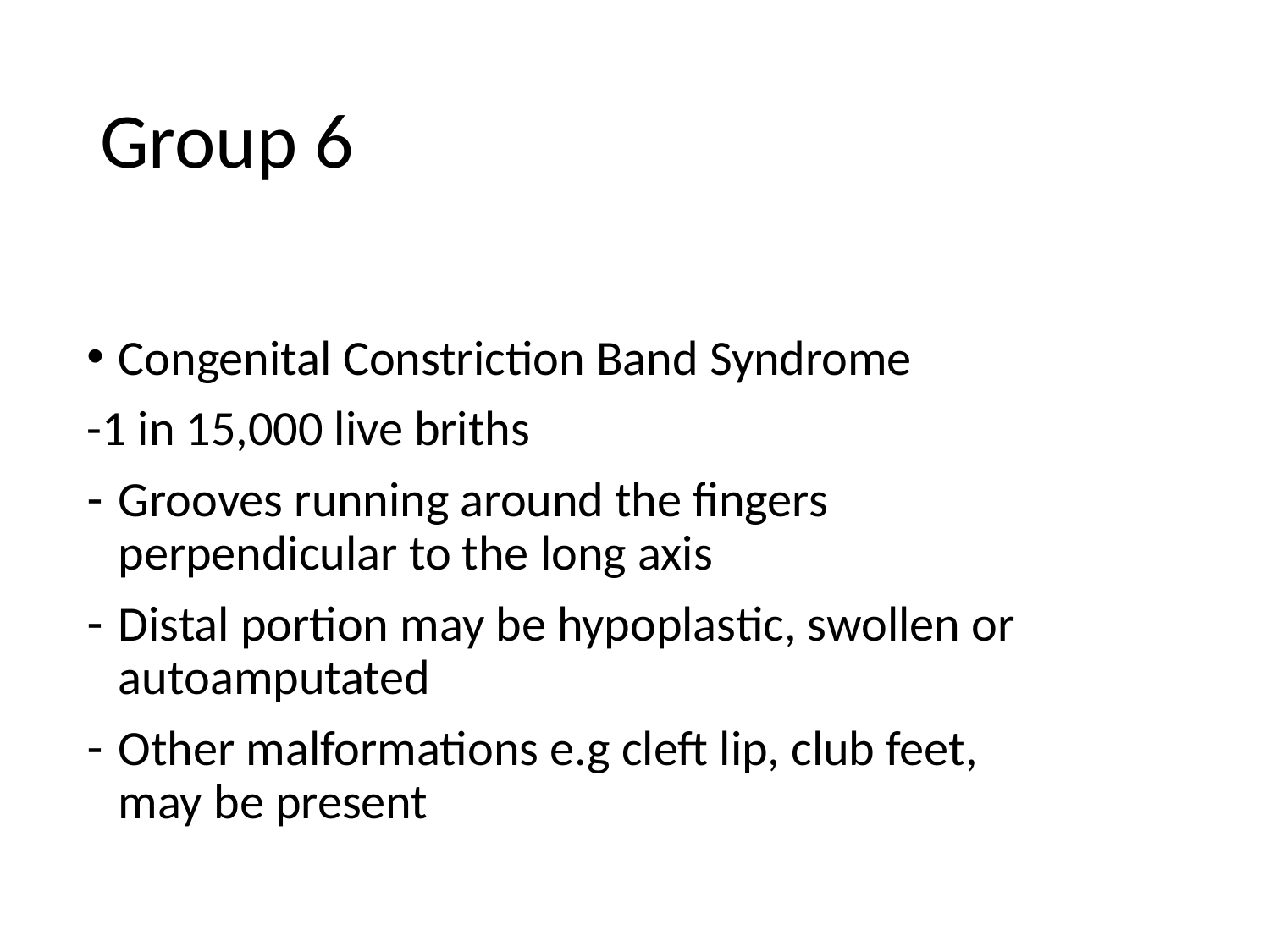

# Group 6
Congenital Constriction Band Syndrome
-1 in 15,000 live briths
Grooves running around the fingers perpendicular to the long axis
Distal portion may be hypoplastic, swollen or autoamputated
Other malformations e.g cleft lip, club feet, may be present